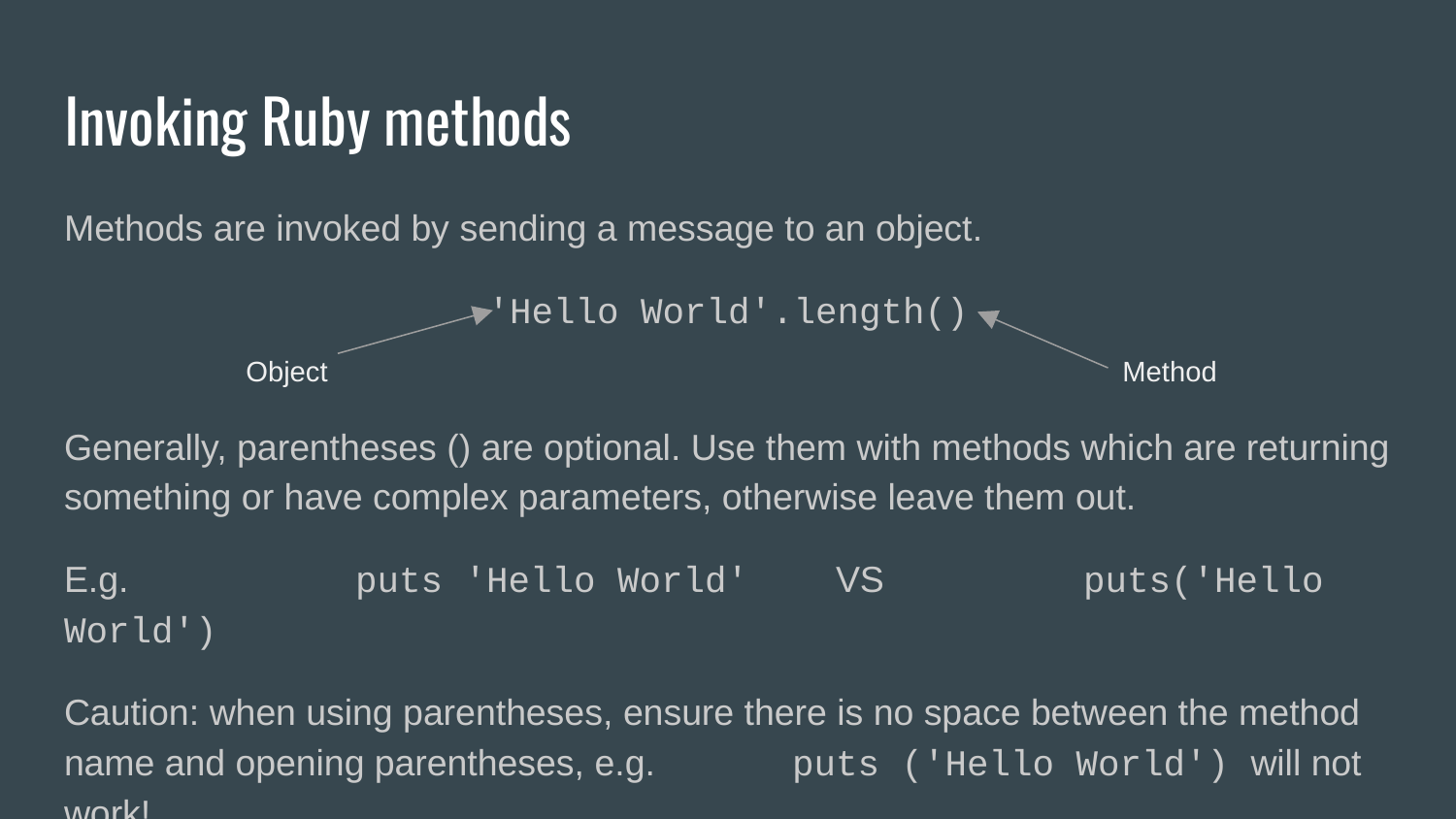

# Invoking Ruby methods
Methods are invoked by sending a message to an object.
'Hello World'.length()

Generally, parentheses () are optional. Use them with methods which are returning something or have complex parameters, otherwise leave them out.
E.g.  		puts 'Hello World'    VS		puts('Hello World')
Caution: when using parentheses, ensure there is no space between the method name and opening parentheses, e.g. 	puts ('Hello World') will not work!

Object
Method